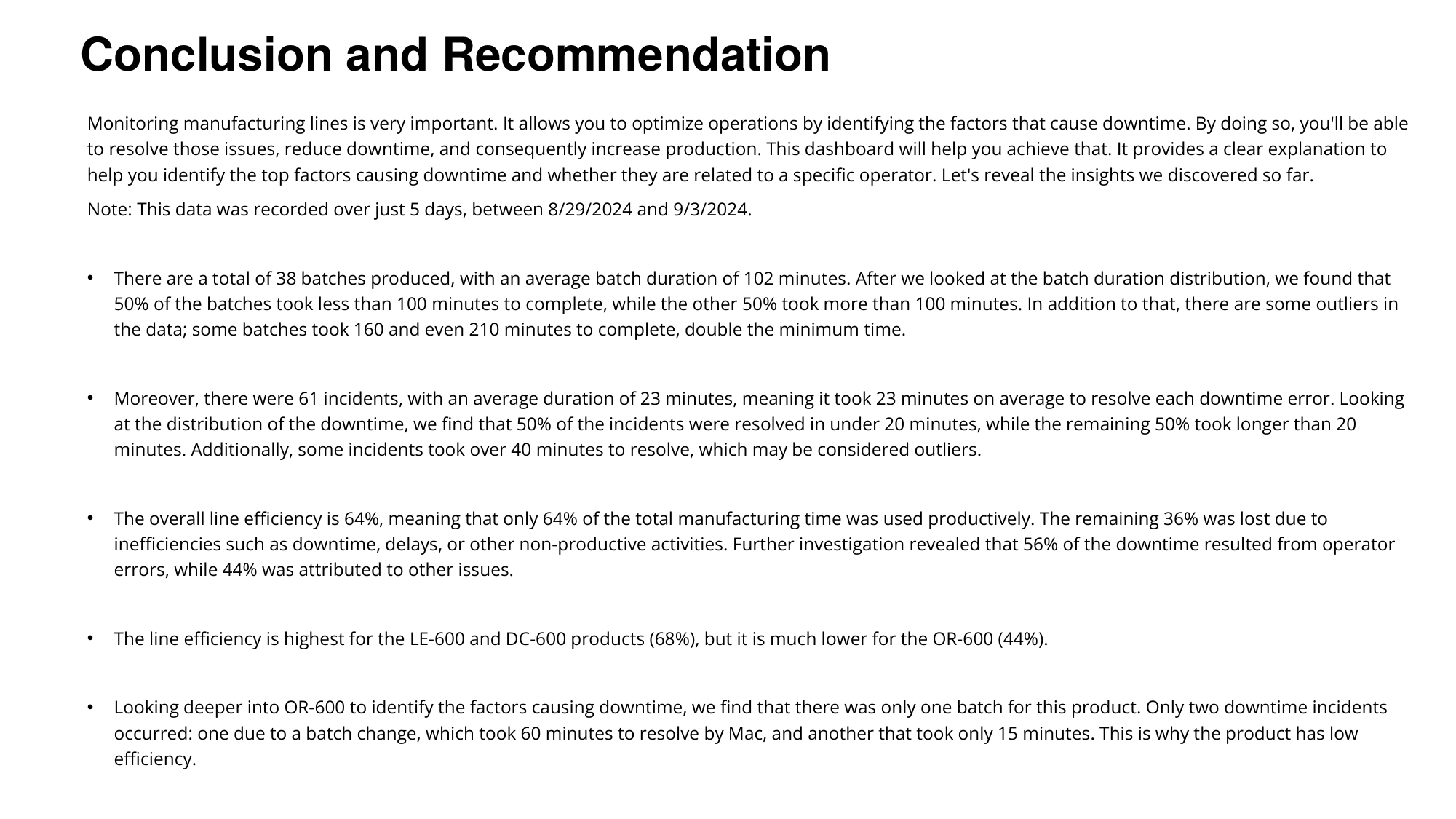

Conclusion and Recommendation
Monitoring manufacturing lines is very important. It allows you to optimize operations by identifying the factors that cause downtime. By doing so, you'll be able to resolve those issues, reduce downtime, and consequently increase production. This dashboard will help you achieve that. It provides a clear explanation to help you identify the top factors causing downtime and whether they are related to a specific operator. Let's reveal the insights we discovered so far.
Note: This data was recorded over just 5 days, between 8/29/2024 and 9/3/2024.

There are a total of 38 batches produced, with an average batch duration of 102 minutes. After we looked at the batch duration distribution, we found that 50% of the batches took less than 100 minutes to complete, while the other 50% took more than 100 minutes. In addition to that, there are some outliers in the data; some batches took 160 and even 210 minutes to complete, double the minimum time.

Moreover, there were 61 incidents, with an average duration of 23 minutes, meaning it took 23 minutes on average to resolve each downtime error. Looking at the distribution of the downtime, we find that 50% of the incidents were resolved in under 20 minutes, while the remaining 50% took longer than 20 minutes. Additionally, some incidents took over 40 minutes to resolve, which may be considered outliers.

The overall line efficiency is 64%, meaning that only 64% of the total manufacturing time was used productively. The remaining 36% was lost due to inefficiencies such as downtime, delays, or other non-productive activities. Further investigation revealed that 56% of the downtime resulted from operator errors, while 44% was attributed to other issues.

The line efficiency is highest for the LE-600 and DC-600 products (68%), but it is much lower for the OR-600 (44%).

Looking deeper into OR-600 to identify the factors causing downtime, we find that there was only one batch for this product. Only two downtime incidents occurred: one due to a batch change, which took 60 minutes to resolve by Mac, and another that took only 15 minutes. This is why the product has low efficiency.